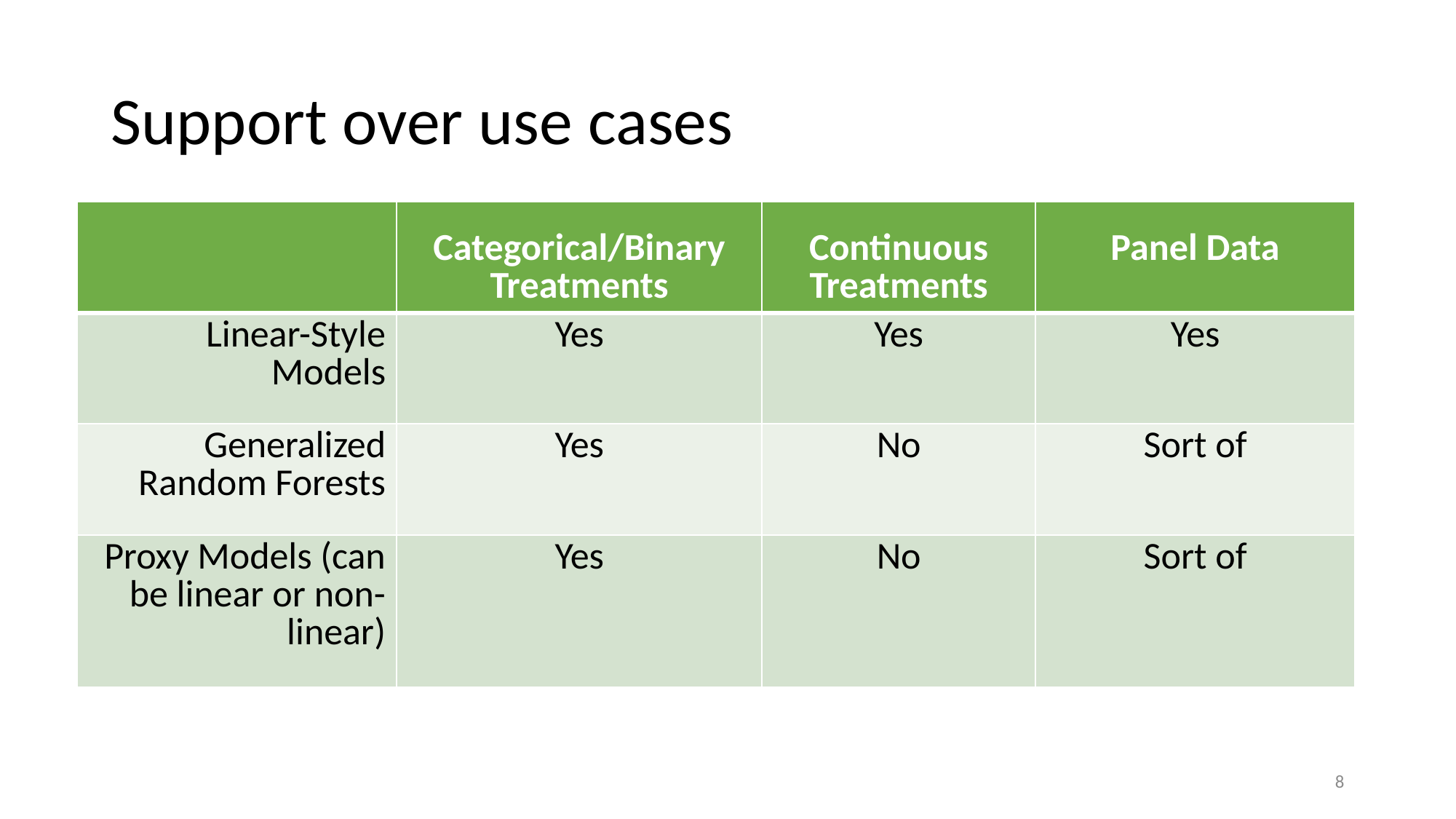

# Support over use cases
|  | Categorical/Binary Treatments | Continuous Treatments | Panel Data |
| --- | --- | --- | --- |
| Linear-Style Models | Yes | Yes | Yes |
| Generalized Random Forests | Yes | No | Sort of |
| Proxy Models (can be linear or non-linear) | Yes | No | Sort of |
8